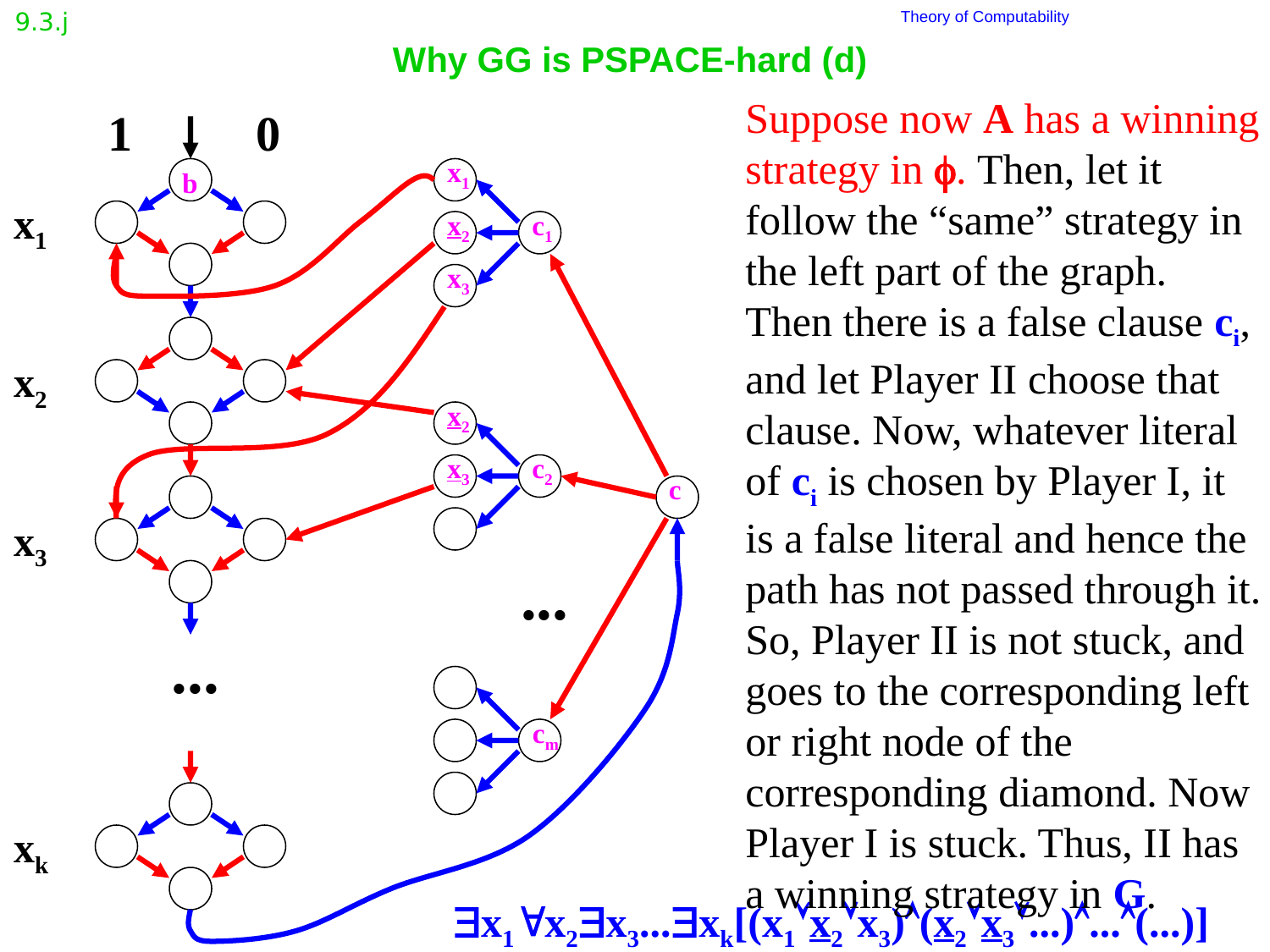

9.3.j
# Why GG is PSPACE-hard (d)
 Theory of Computability
Suppose now A has a winning
strategy in φ. Then, let it
follow the “same” strategy in
the left part of the graph.
Then there is a false clause ci,
and let Player II choose that
clause. Now, whatever literal
of ci is chosen by Player I, it
is a false literal and hence the
path has not passed through it.
So, Player II is not stuck, and
goes to the corresponding left
or right node of the
corresponding diamond. Now
Player I is stuck. Thus, II has
a winning strategy in G.
1
0

x1

b

x1

x2
c1

x3

x2

x2

x3
c2

c

x3

...

...

cm

xk

∃x1∀x2∃x3...∃xk[(x1∨x2∨x3)∧(x2∨x3∨...)∧...∧(...)]
∃x1∀x2∃x3∀x4... ∃xk[c1∧c2∧...cm]